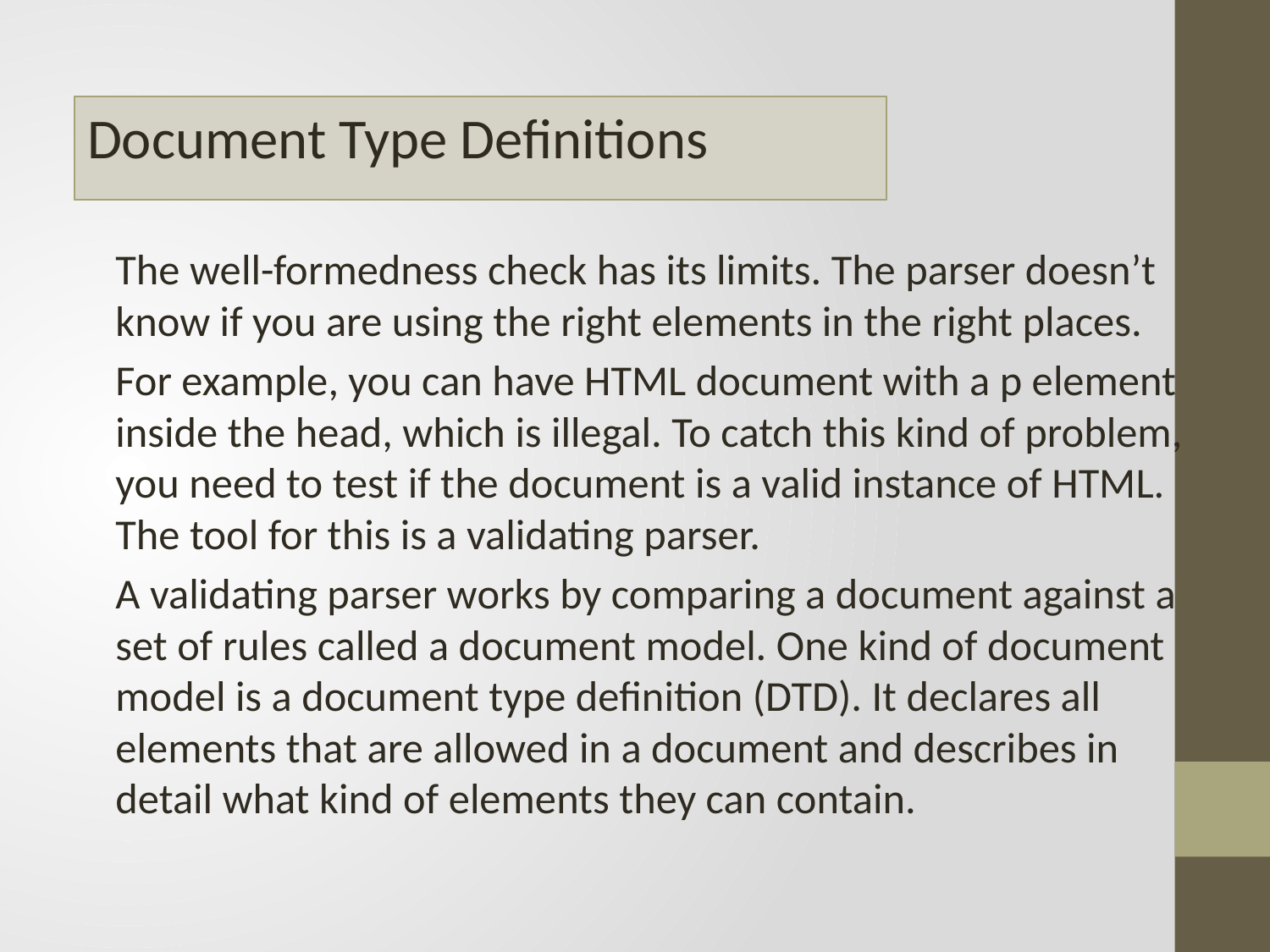

Document Type Definitions
Meta Information
The well-formedness check has its limits. The parser doesn’t know if you are using the right elements in the right places.
For example, you can have HTML document with a p element inside the head, which is illegal. To catch this kind of problem, you need to test if the document is a valid instance of HTML. The tool for this is a validating parser.
A validating parser works by comparing a document against a set of rules called a document model. One kind of document model is a document type definition (DTD). It declares all elements that are allowed in a document and describes in detail what kind of elements they can contain.